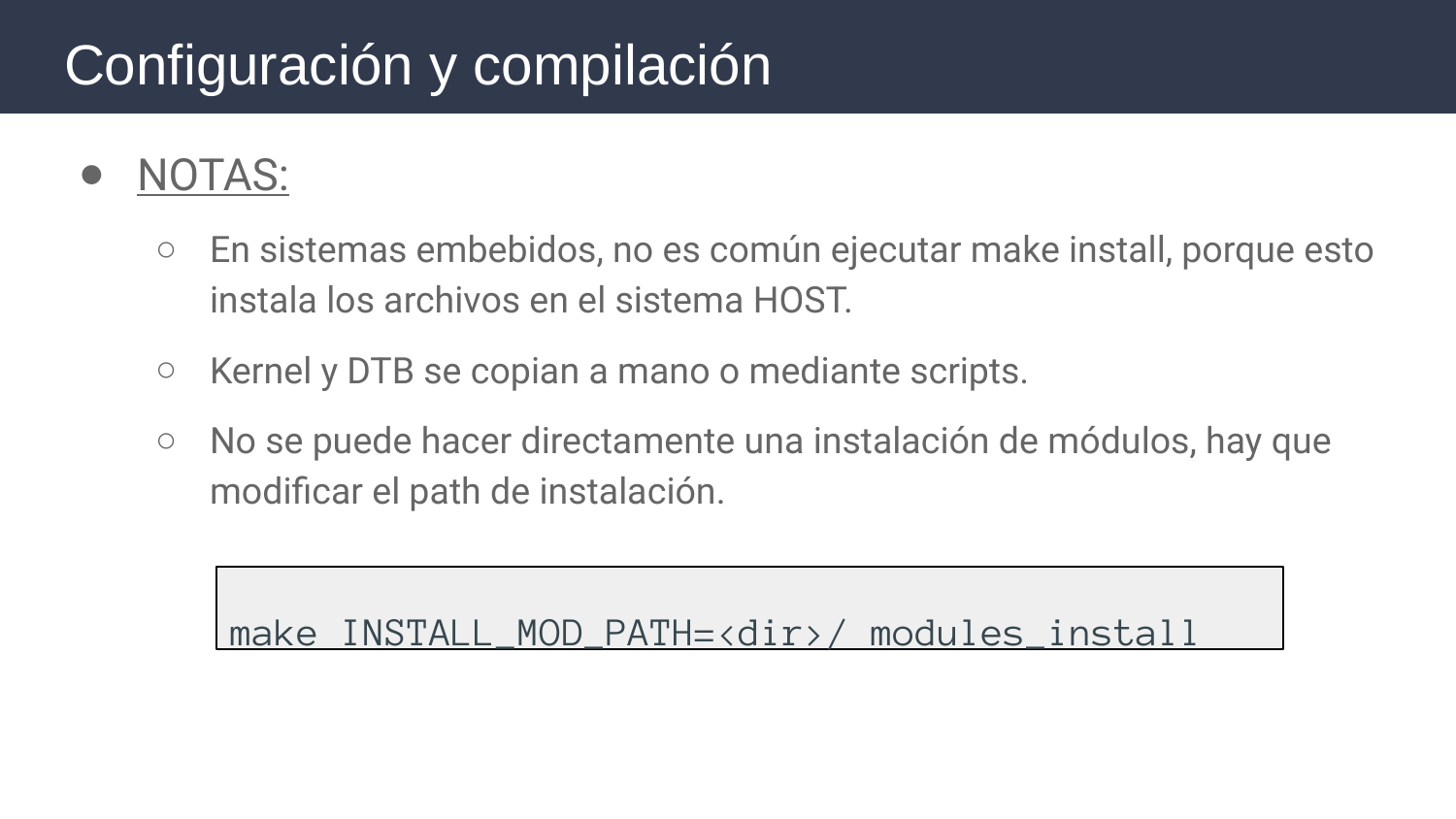

# Configuración y compilación

NOTAS:
En sistemas embebidos, no es común ejecutar make install, porque esto instala los archivos en el sistema HOST.
Kernel y DTB se copian a mano o mediante scripts.
No se puede hacer directamente una instalación de módulos, hay que modificar el path de instalación.

make INSTALL_MOD_PATH=<dir>/ modules_install